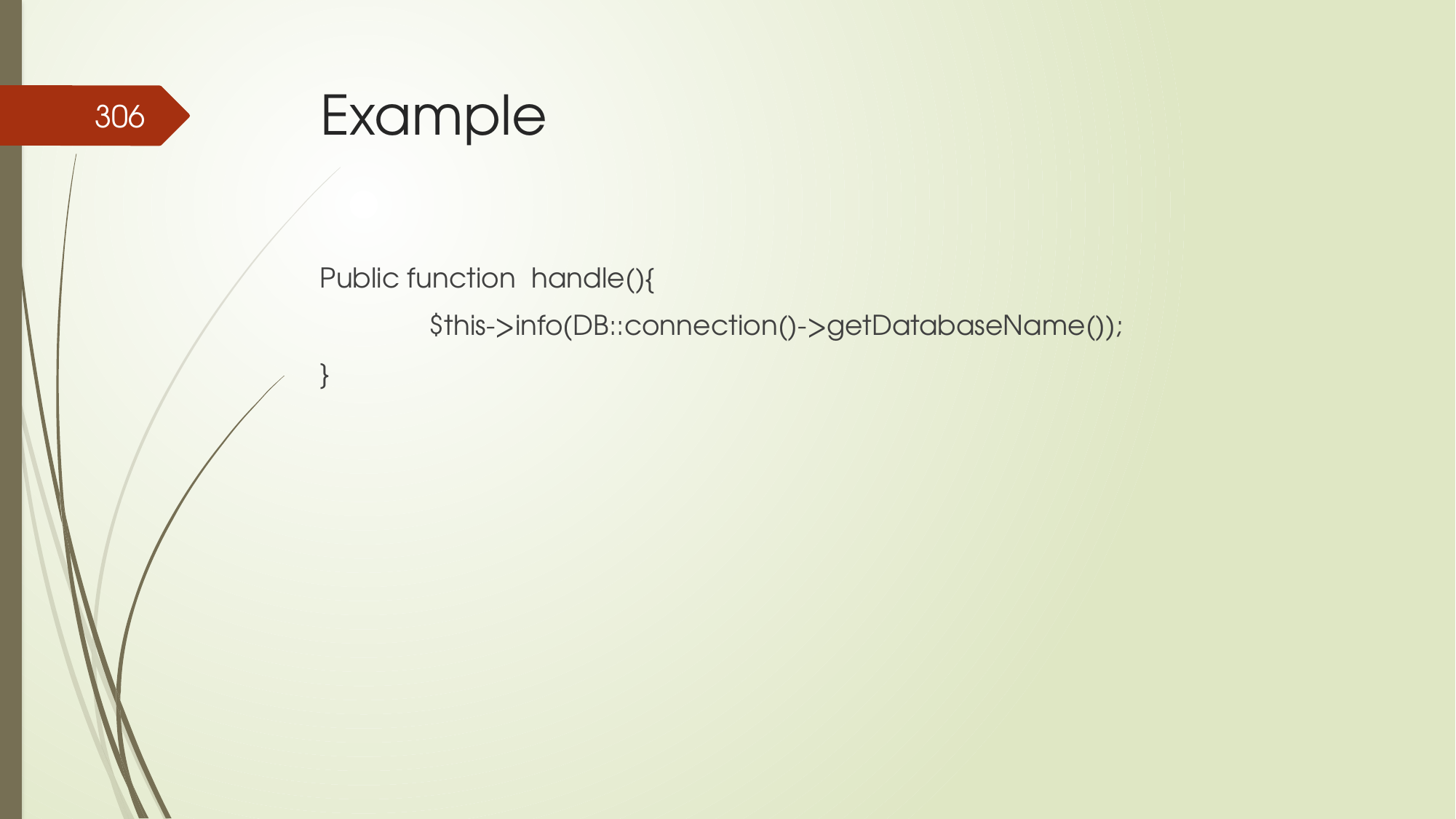

# Example
306
Public function  handle(){
	$this->info(DB::connection()->getDatabaseName());
}